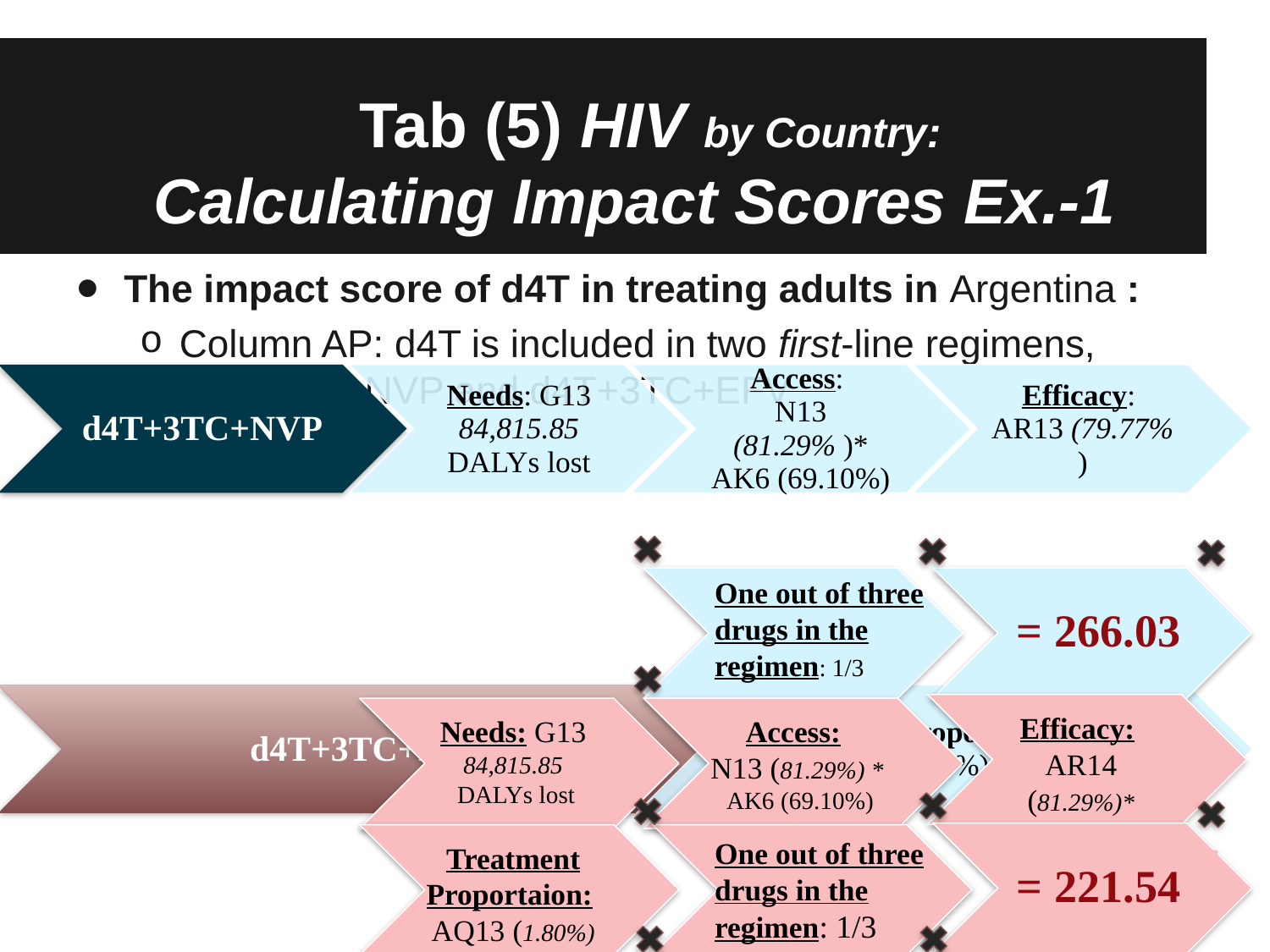

# Tab (5) HIV by Country: Calculating Impact Scores Ex.-1
The impact score of d4T in treating adults in Argentina :
Column AP: d4T is included in two first-line regimens, d4T+3TC+NVP and d4T+3TC+EFV

d4T+3TC+NVP
d4T+3TC+EFV

One out of three drugs in the regimen: 1/3

= 266.03

Efficacy:
AR14
(81.29%)*

Needs: G13
84,815.85
 DALYs lost

Access:
N13 (81.29%) *
 AK6 (69.10%)

= 221.54

Treatment Proportaion:
AQ13 (1.80%)

One out of three drugs in the regimen: 1/3